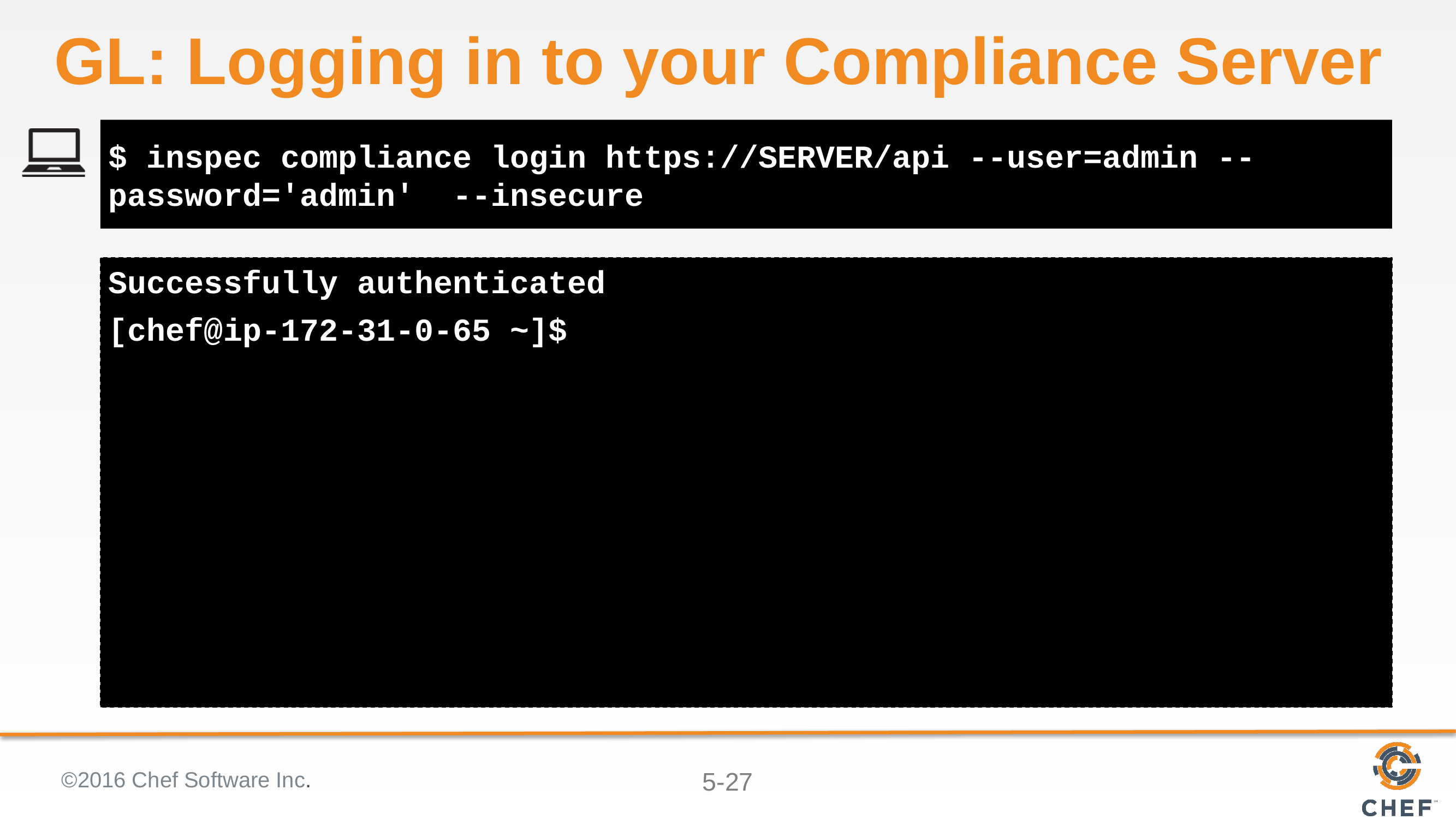

# GL: Logging in to your Compliance Server
$ inspec compliance login https://SERVER/api --user=admin --password='admin'  --insecure
Successfully authenticated
[chef@ip-172-31-0-65 ~]$